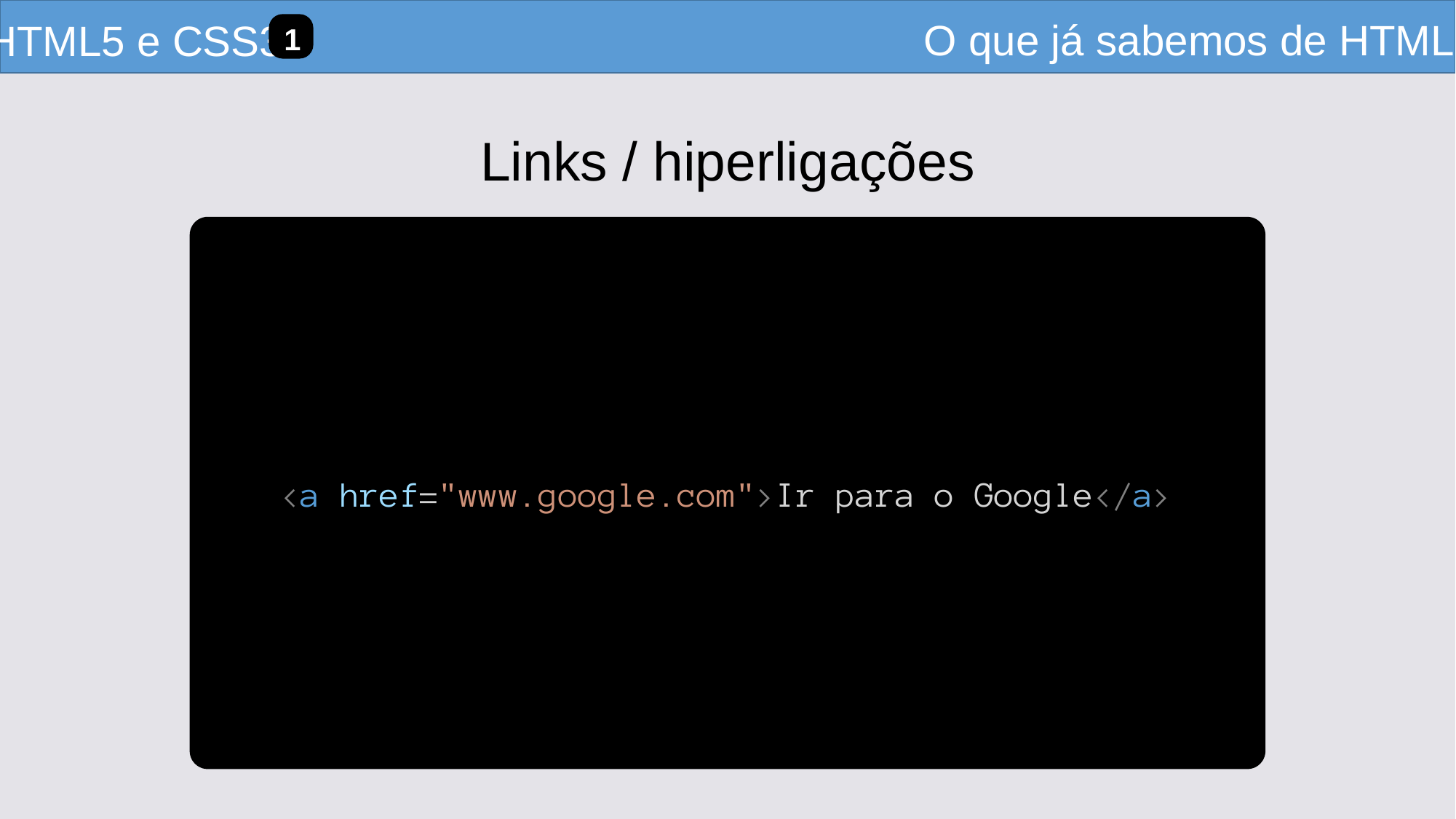

O que já sabemos de HTML?
HTML5 e CSS3
1
Links / hiperligações

<a href="www.google.com">Ir para o Google</a>